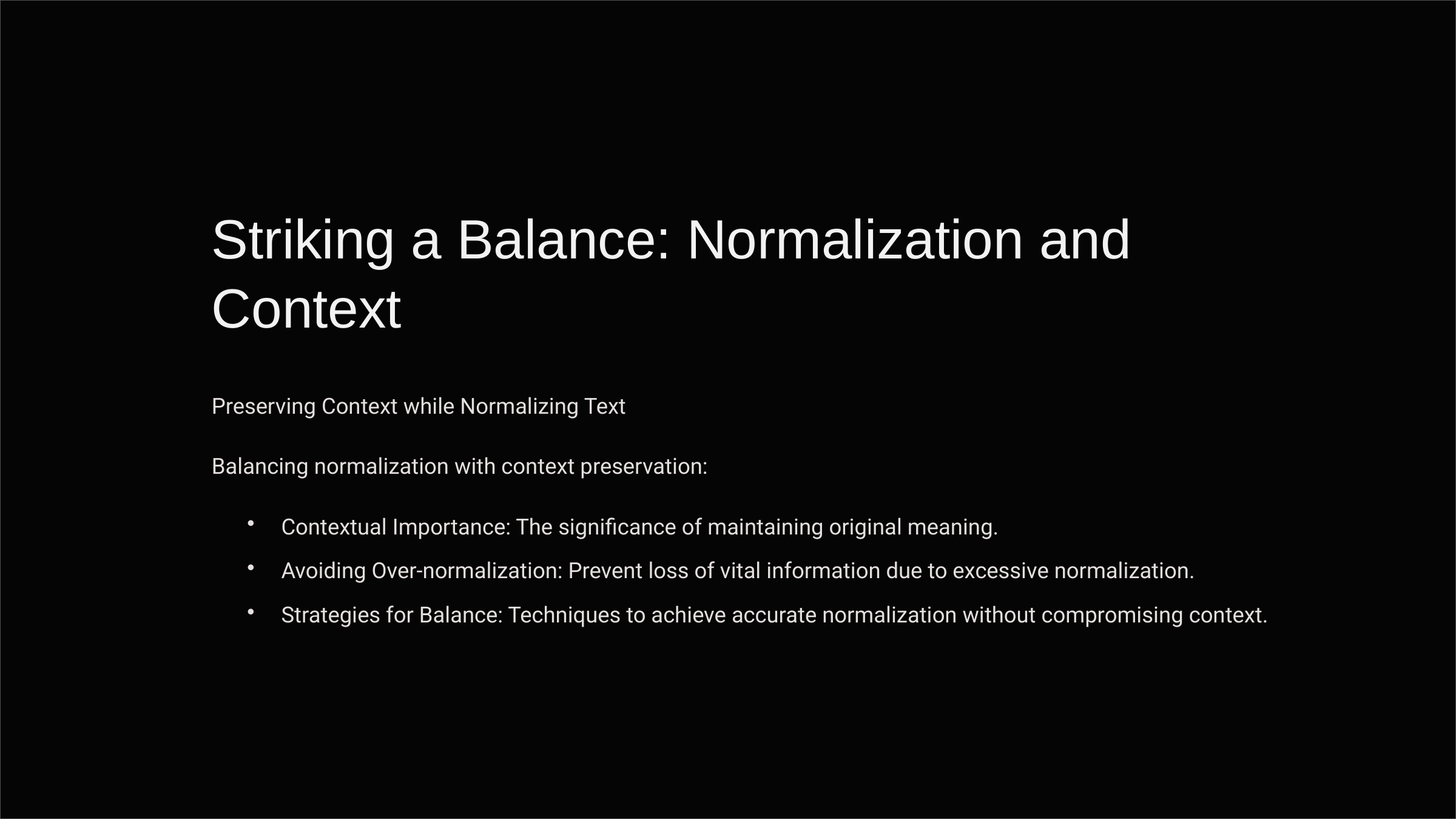

Striking a Balance: Normalization and Context
Preserving Context while Normalizing Text
Balancing normalization with context preservation:
Contextual Importance: The significance of maintaining original meaning.
Avoiding Over-normalization: Prevent loss of vital information due to excessive normalization.
Strategies for Balance: Techniques to achieve accurate normalization without compromising context.